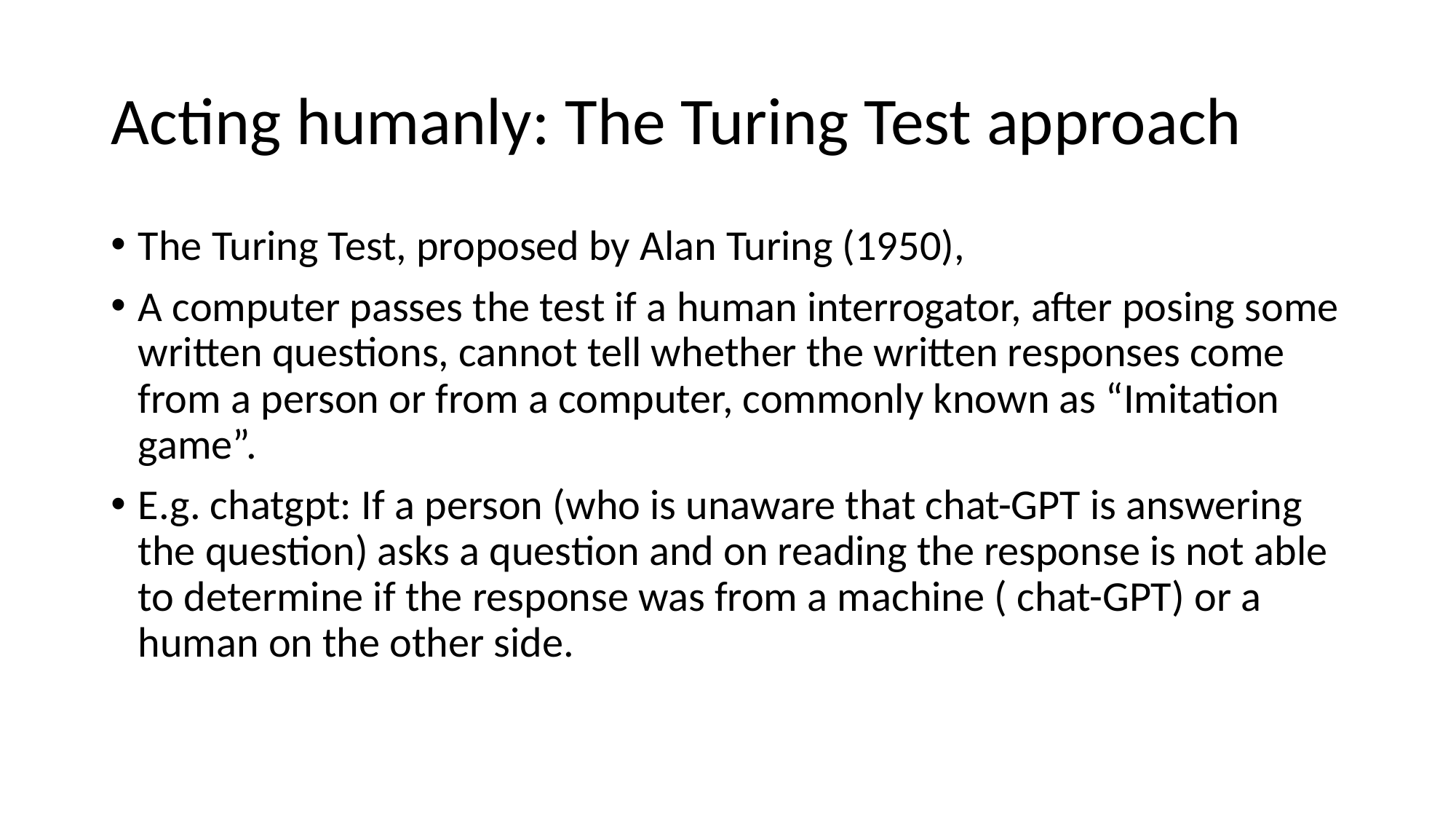

# Acting humanly: The Turing Test approach
The Turing Test, proposed by Alan Turing (1950),
A computer passes the test if a human interrogator, after posing some written questions, cannot tell whether the written responses come from a person or from a computer, commonly known as “Imitation game”.
E.g. chatgpt: If a person (who is unaware that chat-GPT is answering the question) asks a question and on reading the response is not able to determine if the response was from a machine ( chat-GPT) or a human on the other side.